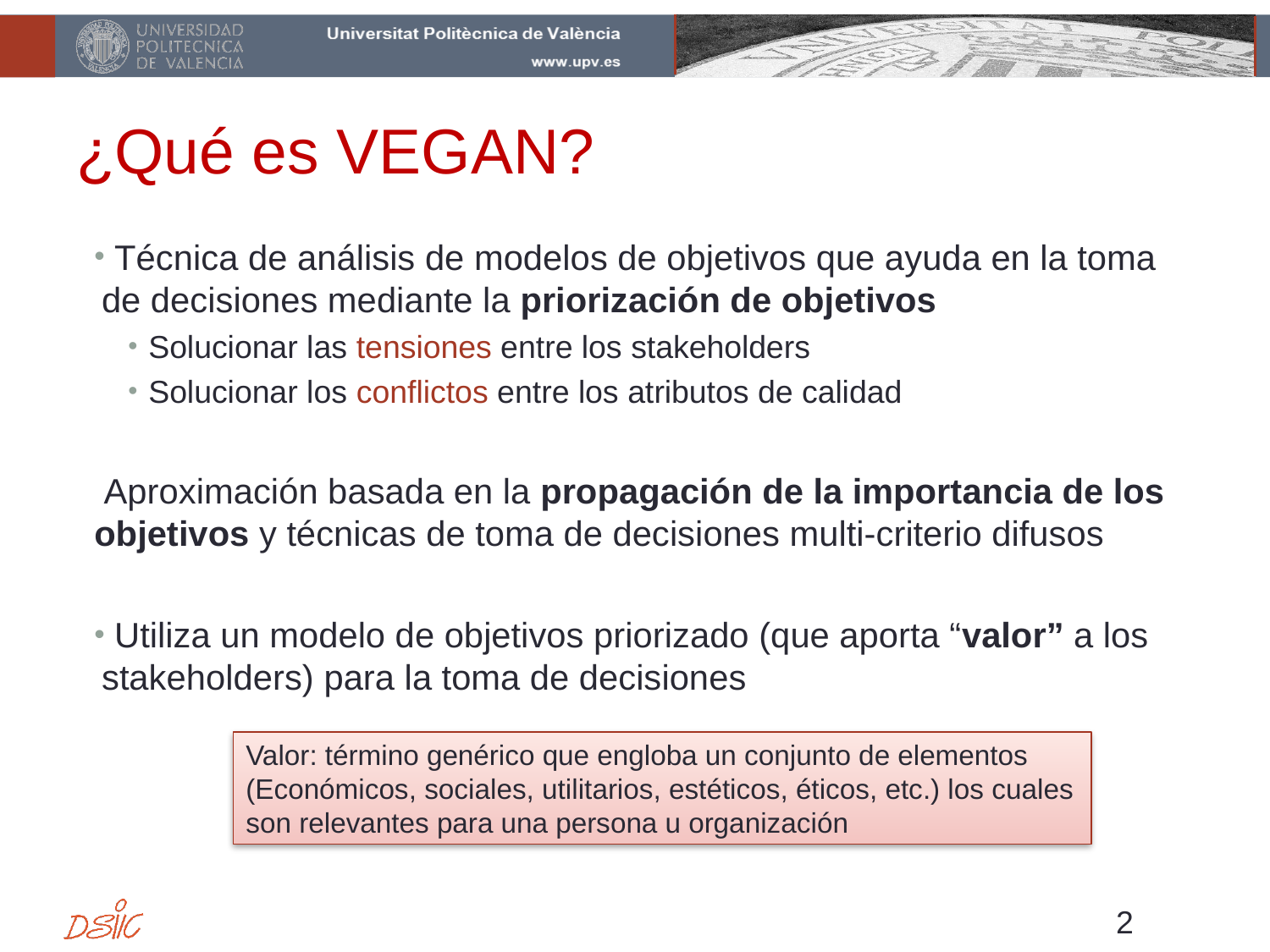

# ¿Qué es VEGAN?
 Técnica de análisis de modelos de objetivos que ayuda en la toma de decisiones mediante la priorización de objetivos
 Solucionar las tensiones entre los stakeholders
 Solucionar los conflictos entre los atributos de calidad

 Aproximación basada en la propagación de la importancia de los objetivos y técnicas de toma de decisiones multi-criterio difusos

 Utiliza un modelo de objetivos priorizado (que aporta “valor” a los stakeholders) para la toma de decisiones

Valor: término genérico que engloba un conjunto de elementos (Económicos, sociales, utilitarios, estéticos, éticos, etc.) los cuales son relevantes para una persona u organización
2